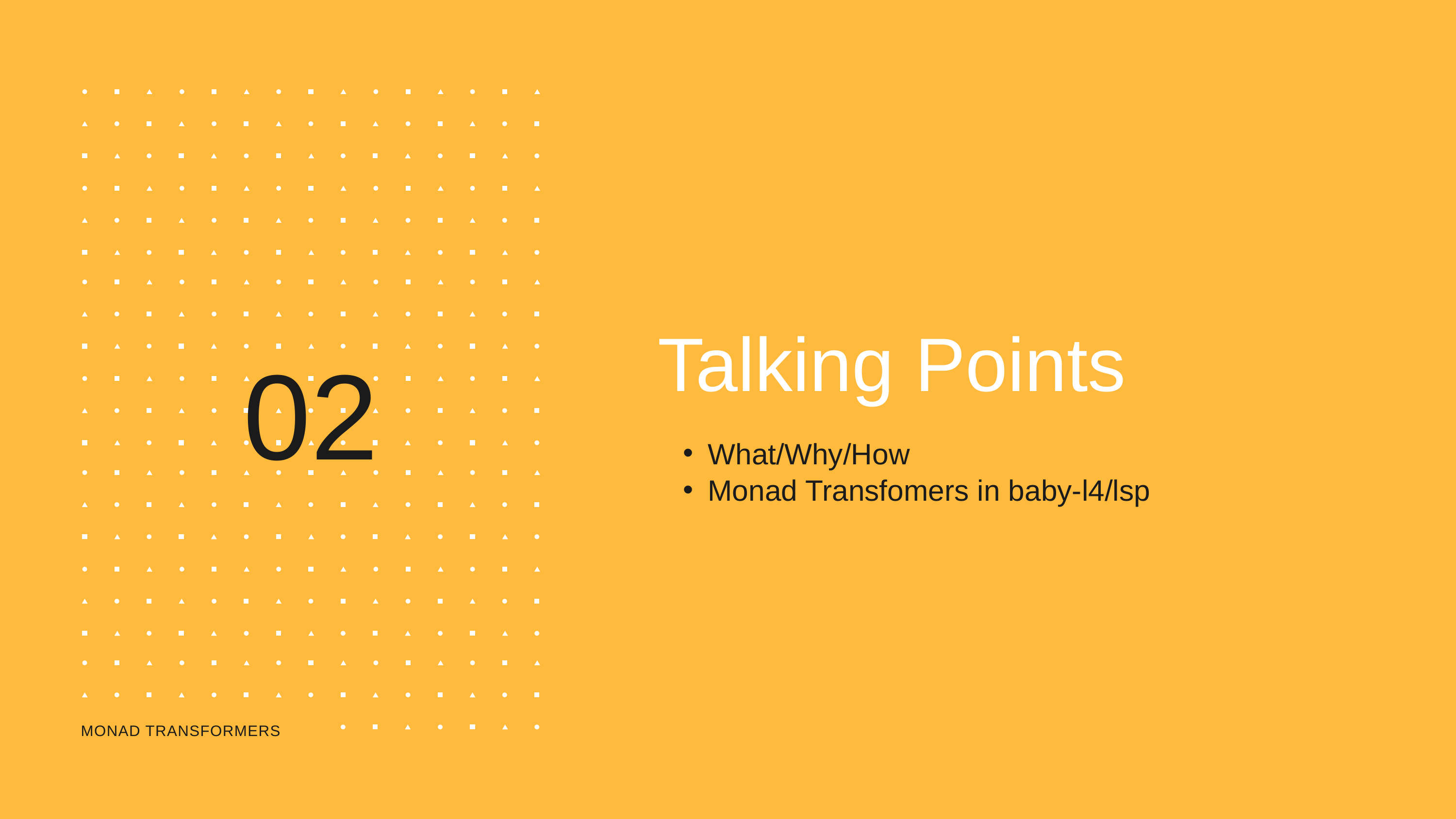

Talking Points
What/Why/How
Monad Transfomers in baby-l4/lsp
02

MONAD TRANSFORMERS